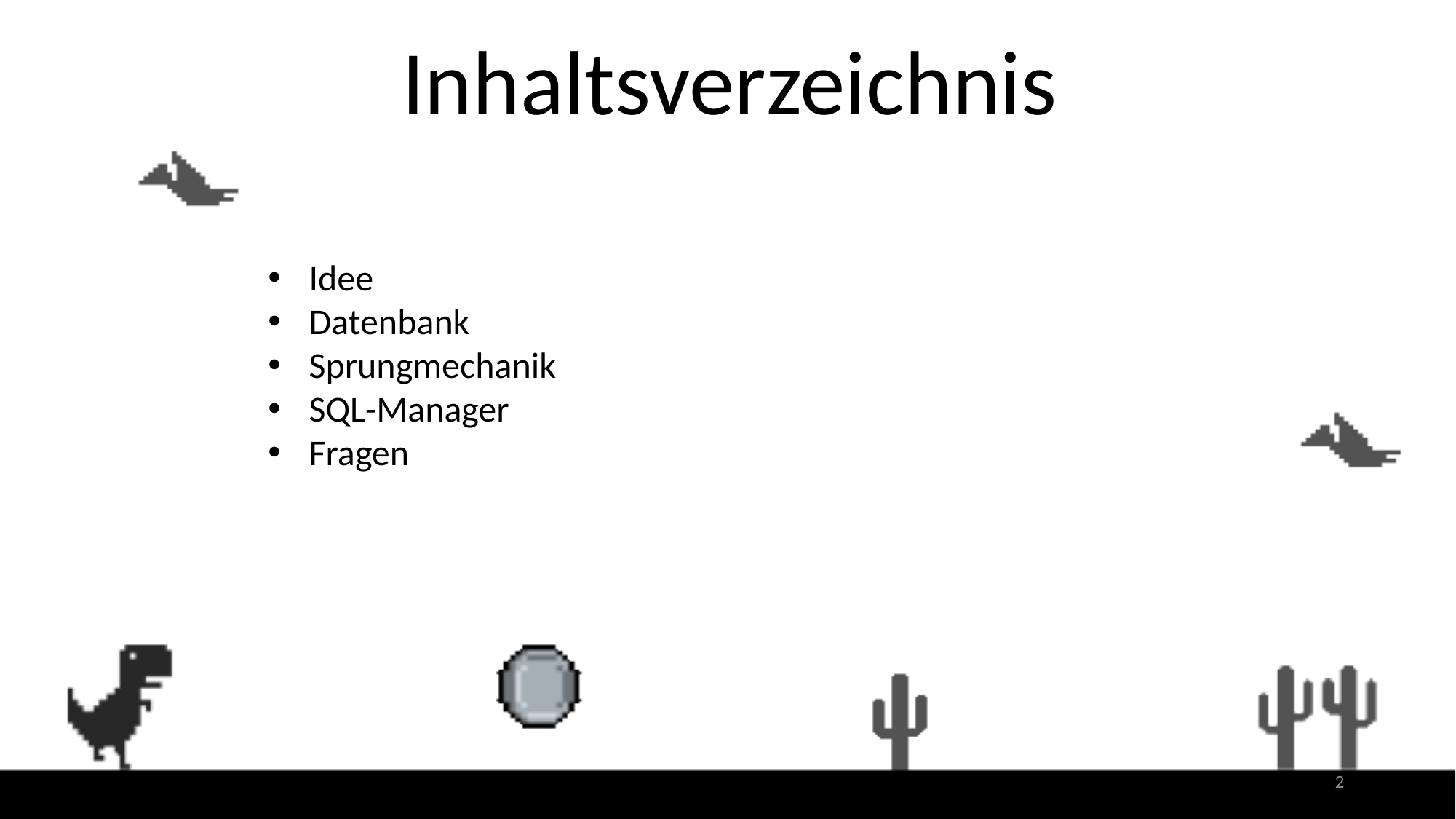

# Inhaltsverzeichnis
Idee
Datenbank
Sprungmechanik
SQL-Manager
Fragen
2